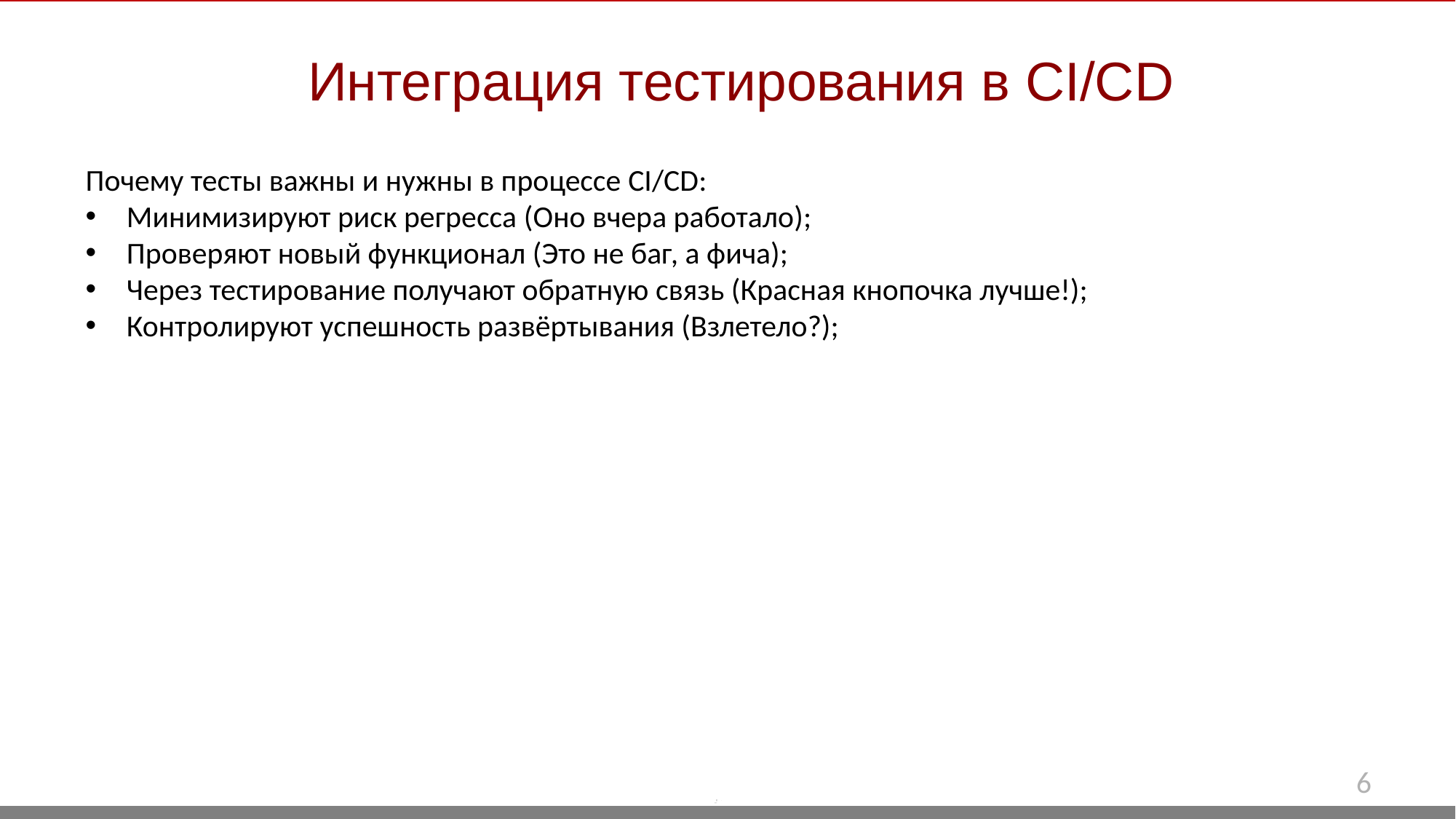

Интеграция тестирования в CI/CD
Почему тесты важны и нужны в процессе CI/CD:
Минимизируют риск регресса (Оно вчера работало);
Проверяют новый функционал (Это не баг, а фича);
Через тестирование получают обратную связь (Красная кнопочка лучше!);
Контролируют успешность развёртывания (Взлетело?);

6